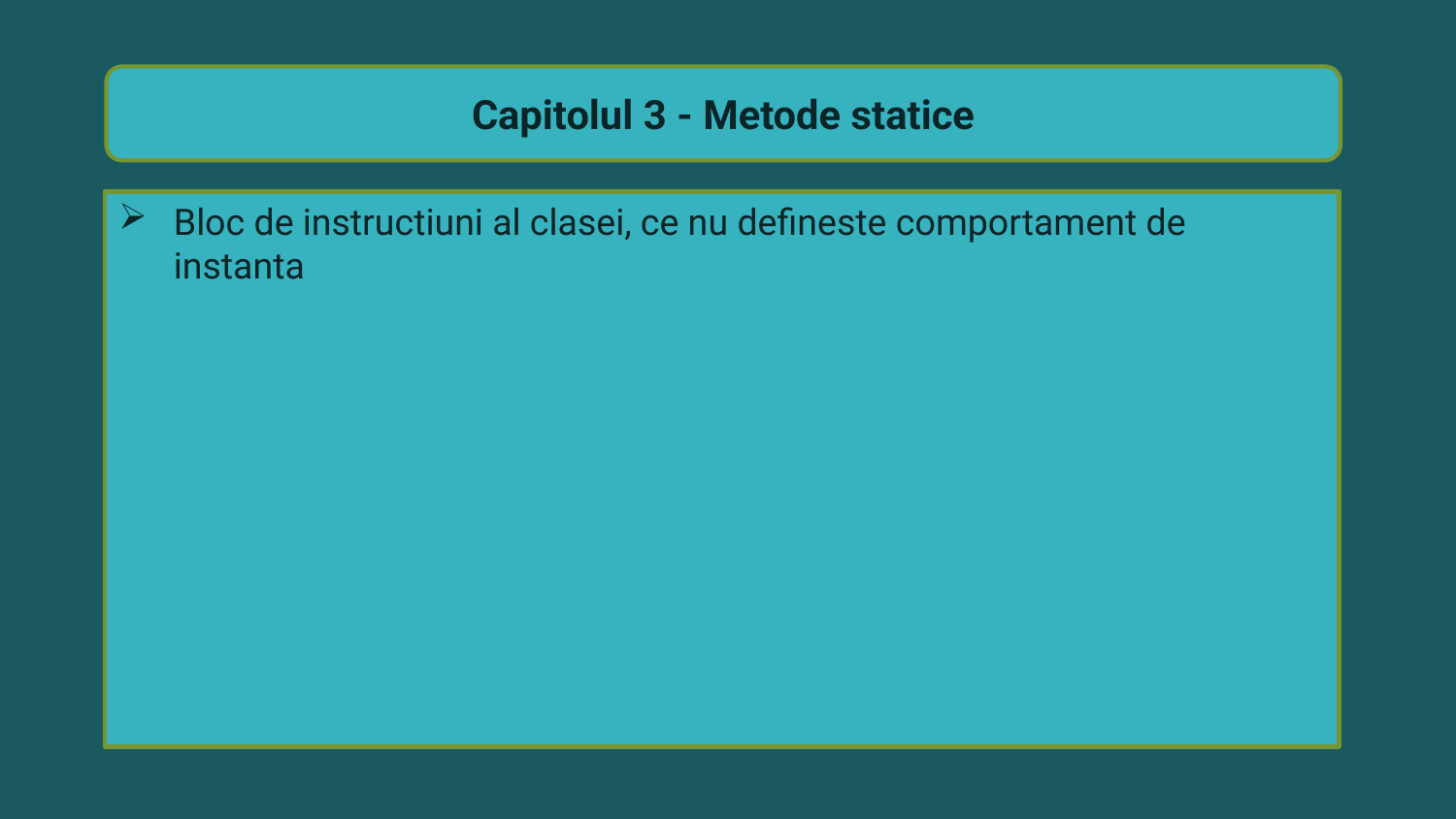

Capitolul 3 - Metode statice
Bloc de instructiuni al clasei, ce nu defineste comportament de instanta